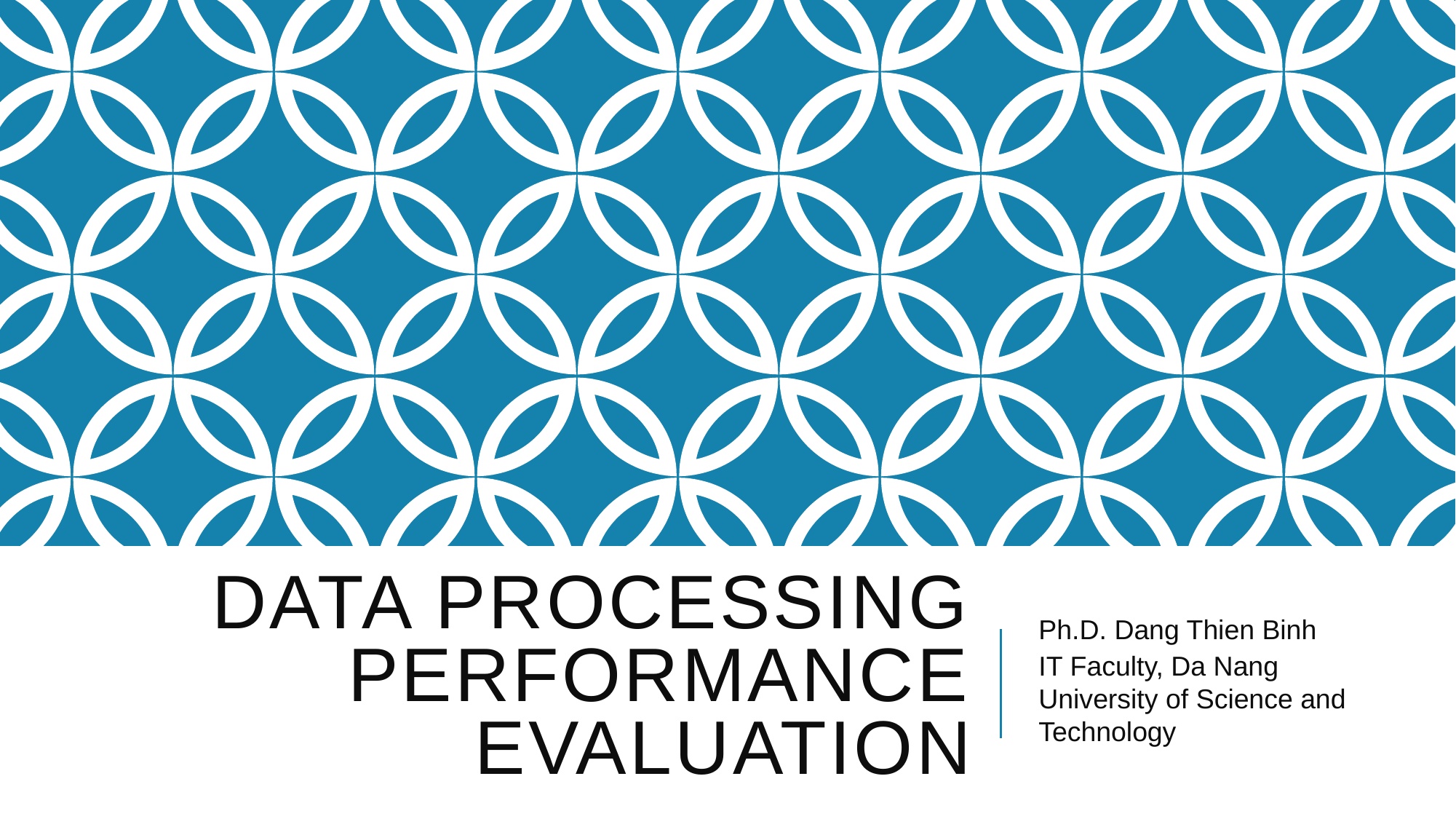

# Data Processing Performance evaluation
Ph.D. Dang Thien Binh
IT Faculty, Da Nang University of Science and Technology